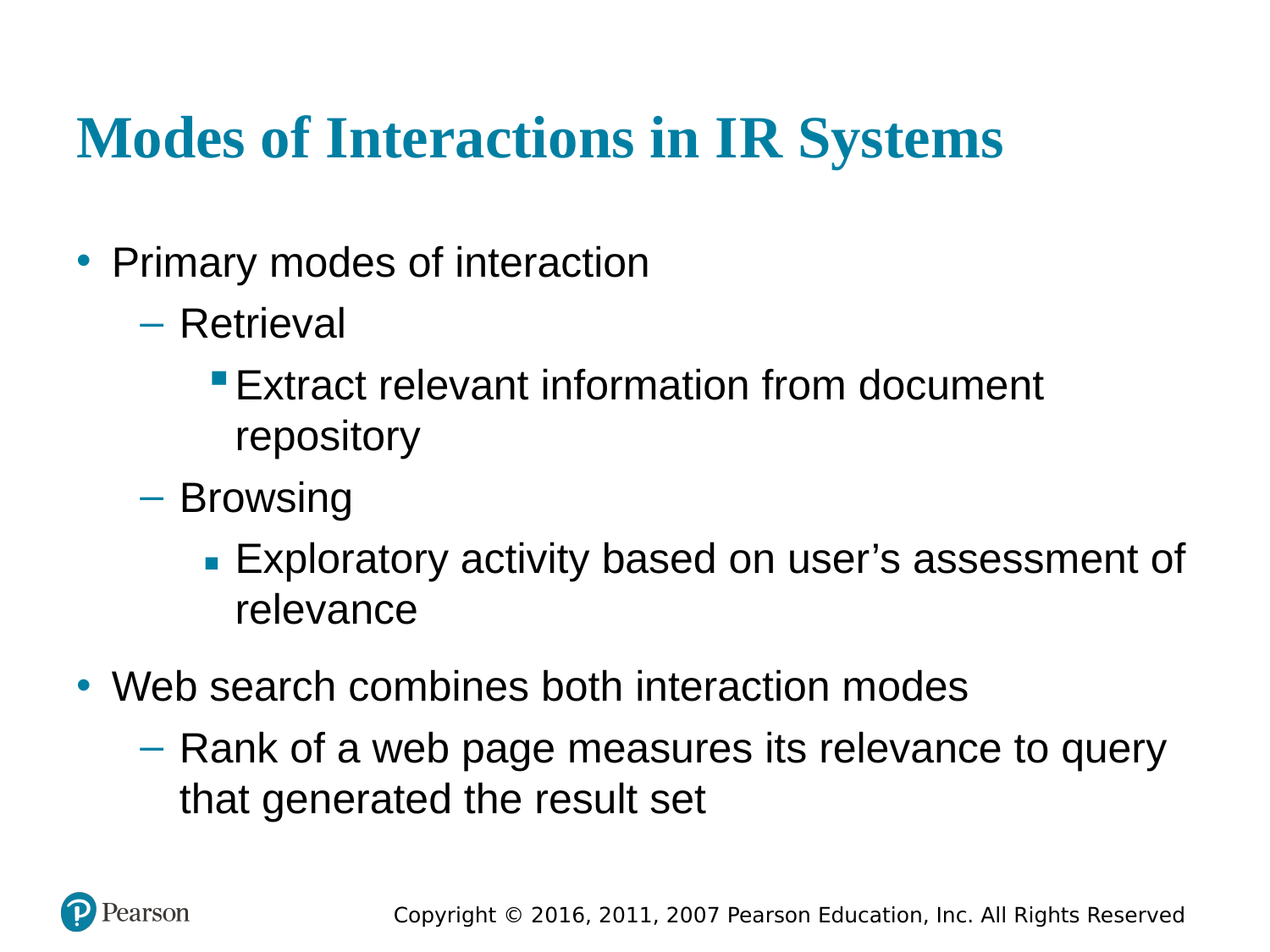

# Modes of Interactions in I R Systems
Primary modes of interaction
Retrieval
Extract relevant information from document repository
Browsing
Exploratory activity based on user’s assessment of relevance
Web search combines both interaction modes
Rank of a web page measures its relevance to query that generated the result set